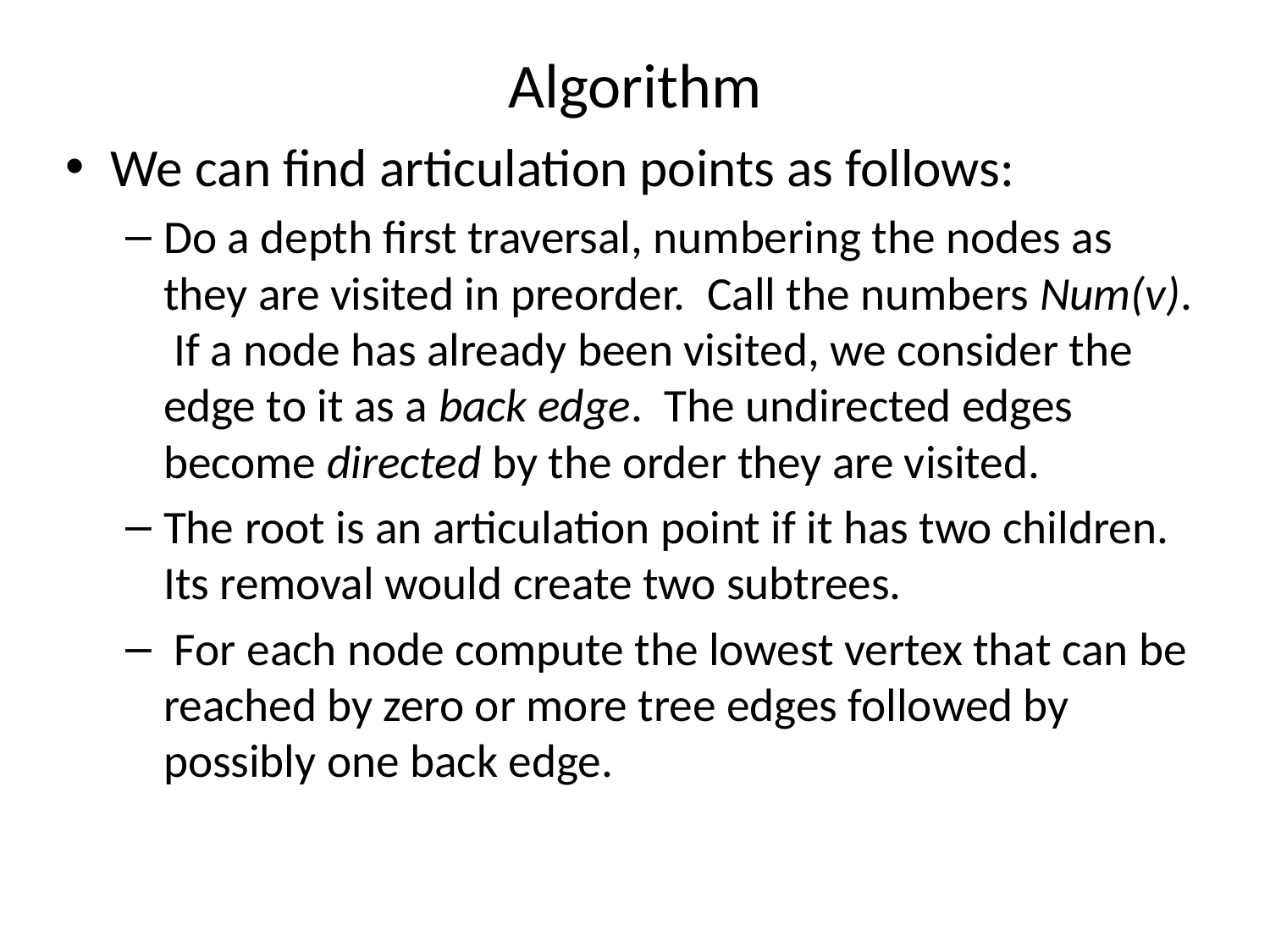

# Algorithm
We can find articulation points as follows:
Do a depth first traversal, numbering the nodes as they are visited in preorder.  Call the numbers Num(v).  If a node has already been visited, we consider the edge to it as a back edge.  The undirected edges become directed by the order they are visited.
The root is an articulation point if it has two children. Its removal would create two subtrees.
 For each node compute the lowest vertex that can be reached by zero or more tree edges followed by possibly one back edge.